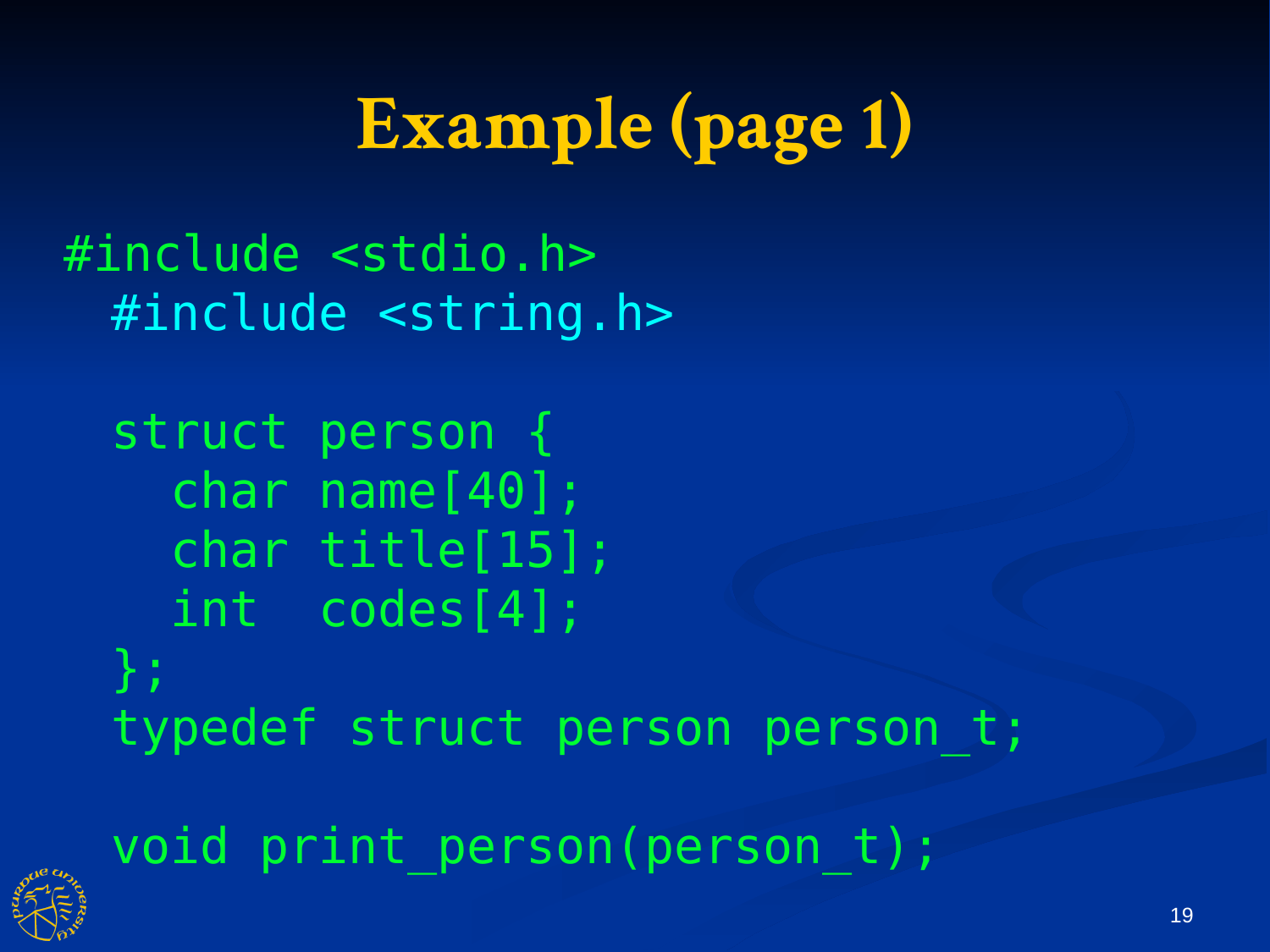

Example (page 1)
#include <stdio.h>
#include <string.h>
struct person {
  char name[40];
  char title[15];
  int  codes[4];
};
typedef struct person person_t;
void print_person(person_t);
19